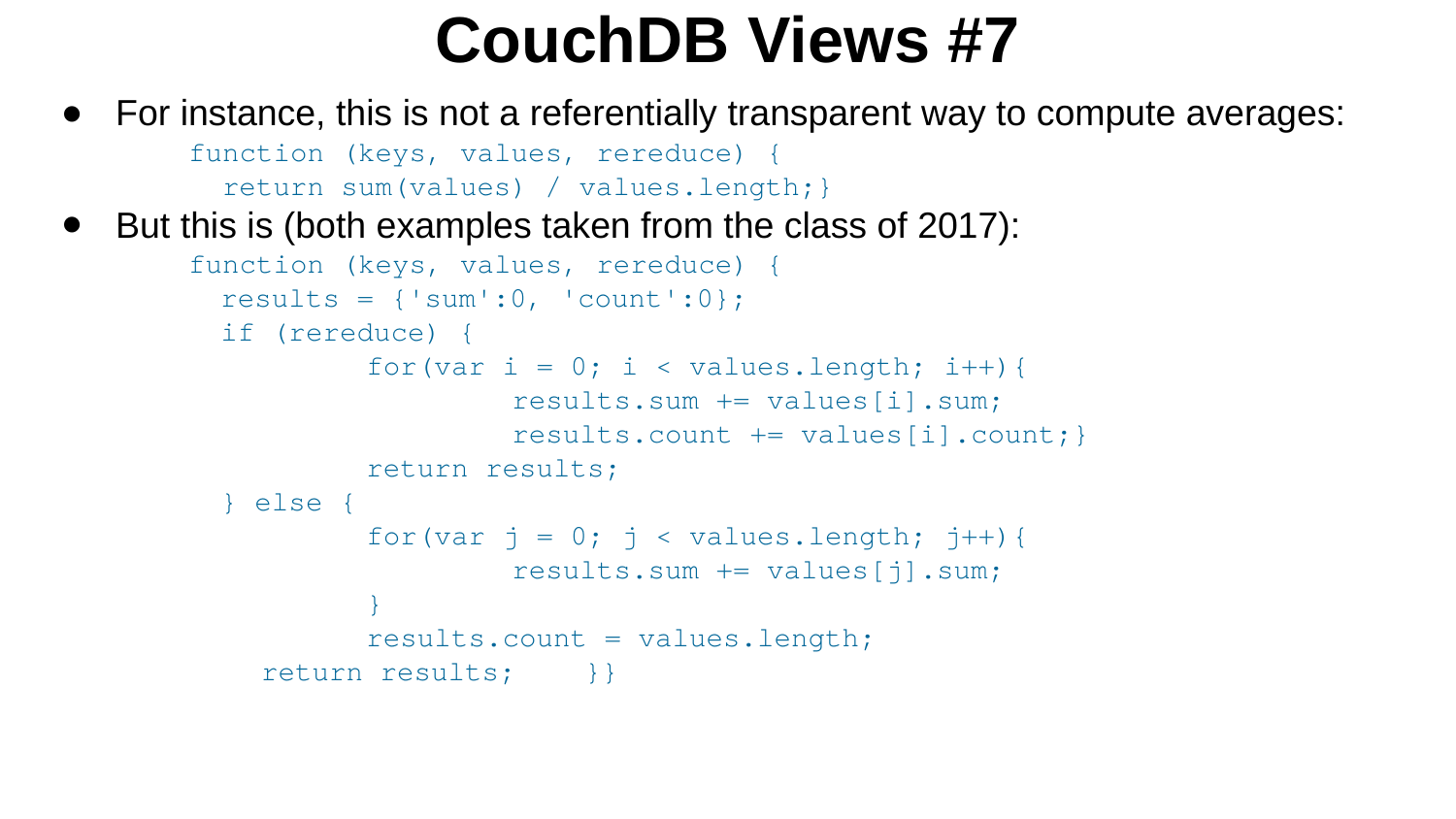

CouchDB Views #7
For instance, this is not a referentially transparent way to compute averages:
function (keys, values, rereduce) {
  return sum(values) / values.length;}
But this is (both examples taken from the class of 2017):
function (keys, values, rereduce) {
	results = {'sum':0, 'count':0};
	if (rereduce) {
		for(var i = 0; i < values.length; i++){
			results.sum += values[i].sum;
			results.count += values[i].count;}
		return results;
	} else {
		for(var j = 0; j < values.length; j++){
			results.sum += values[j].sum;
		}
		results.count = values.length;
return results;	}}